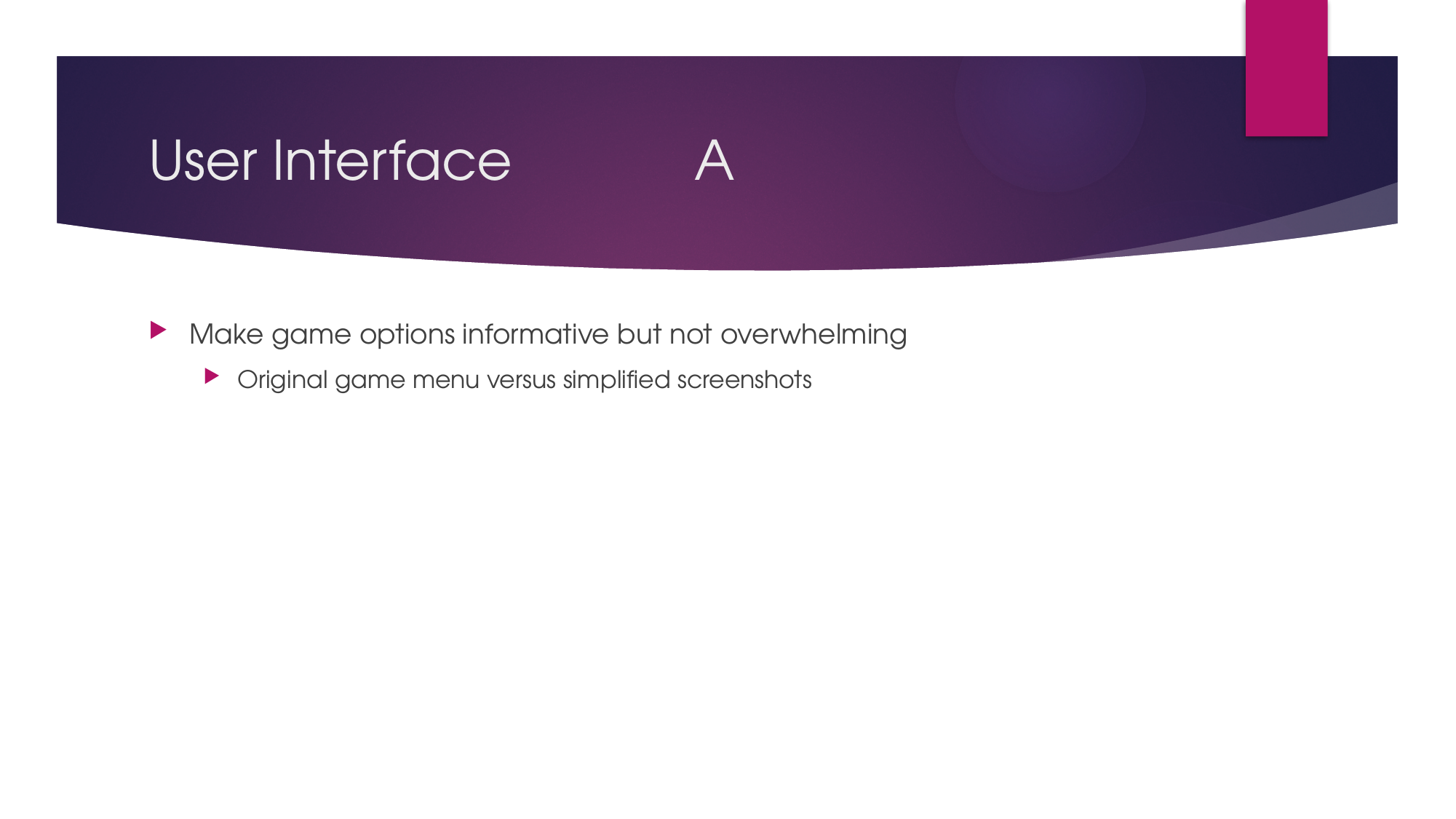

# User Interface		A
Make game options informative but not overwhelming
Original game menu versus simplified screenshots